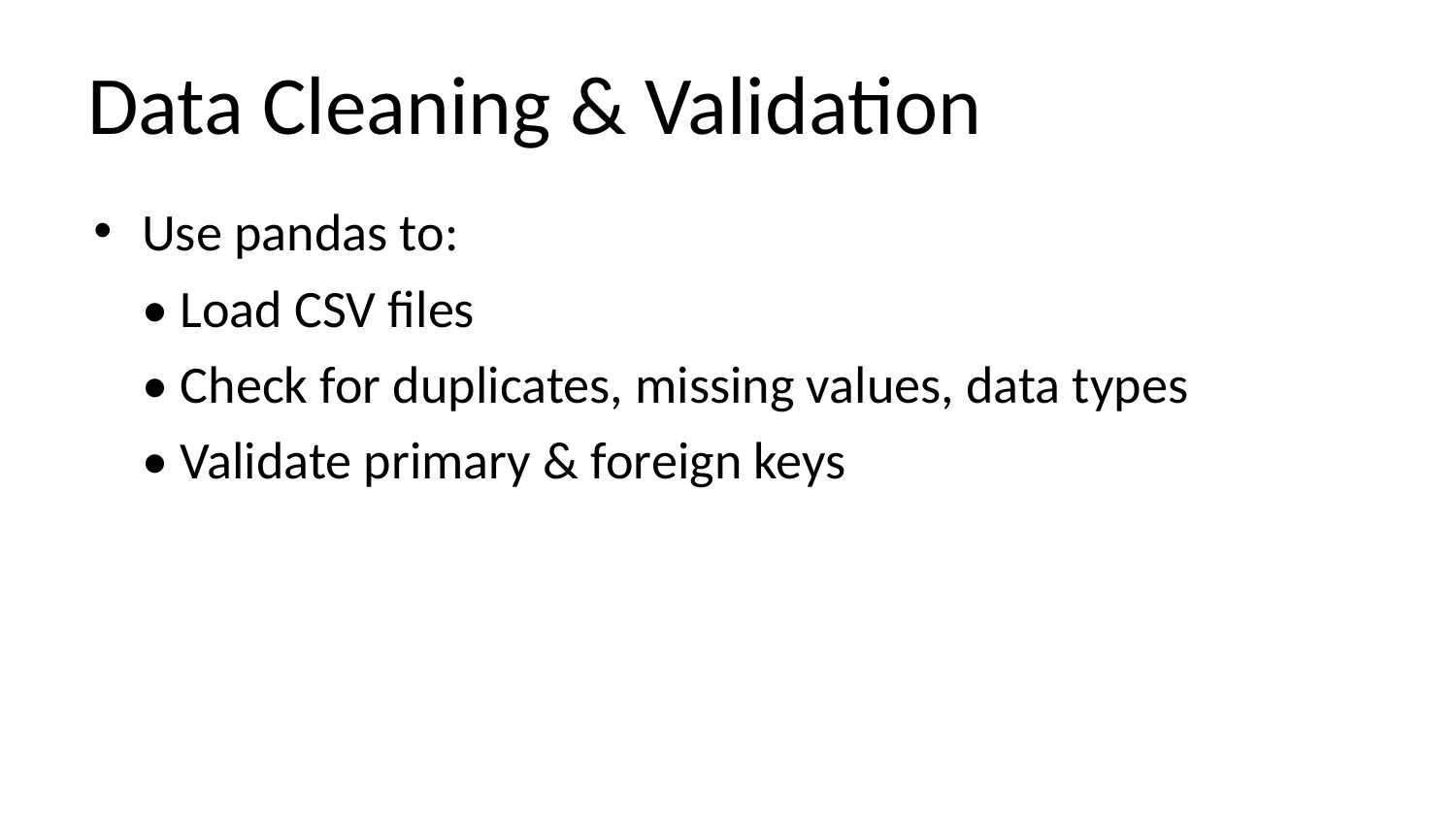

# Data Cleaning & Validation
Use pandas to:
• Load CSV files
• Check for duplicates, missing values, data types
• Validate primary & foreign keys